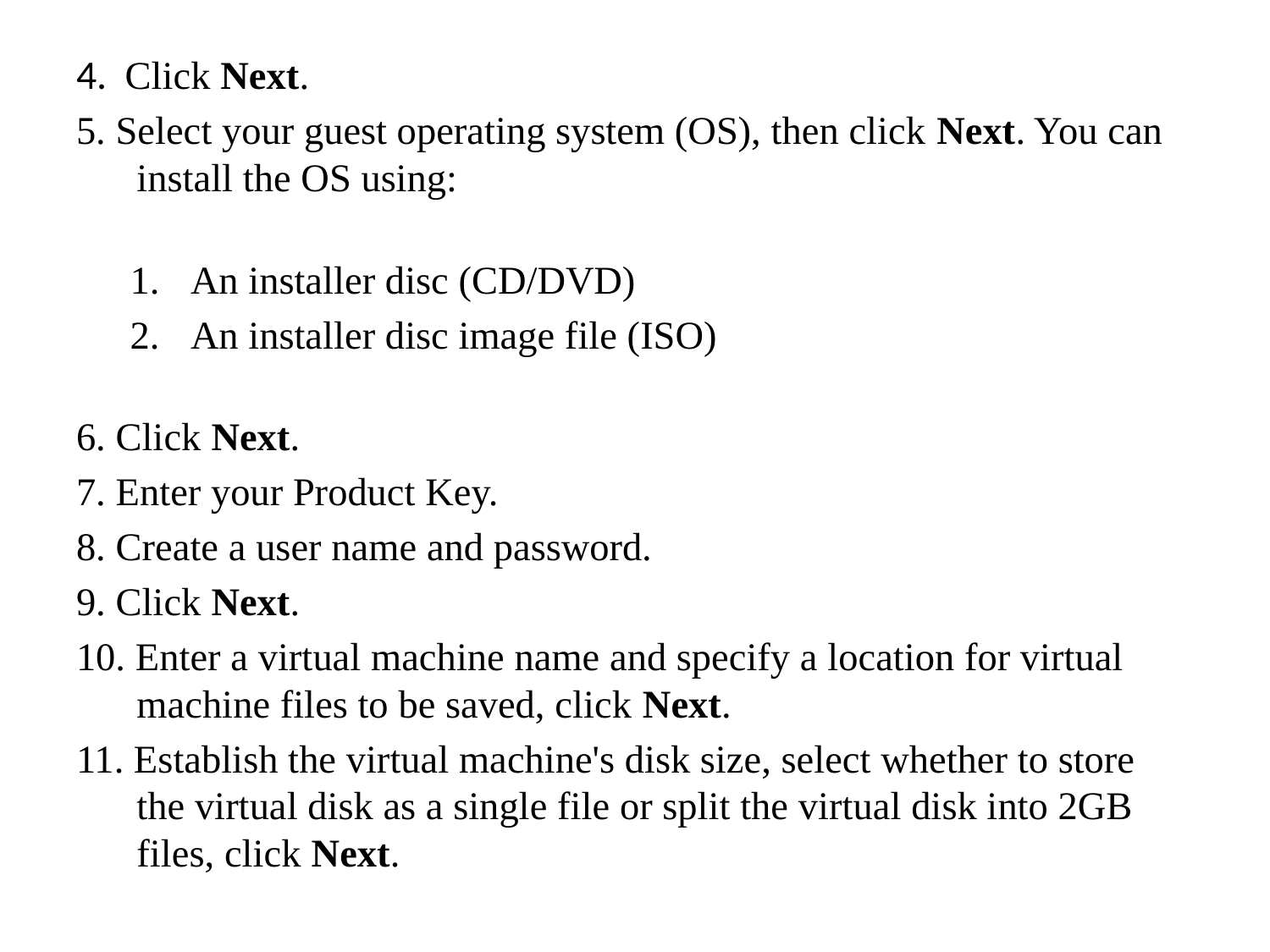

4.  Click Next.
5. Select your guest operating system (OS), then click Next. You can install the OS using:
An installer disc (CD/DVD)
An installer disc image file (ISO)
6. Click Next.
7. Enter your Product Key.
8. Create a user name and password.
9. Click Next.
10. Enter a virtual machine name and specify a location for virtual machine files to be saved, click Next.
11. Establish the virtual machine's disk size, select whether to store the virtual disk as a single file or split the virtual disk into 2GB files, click Next.